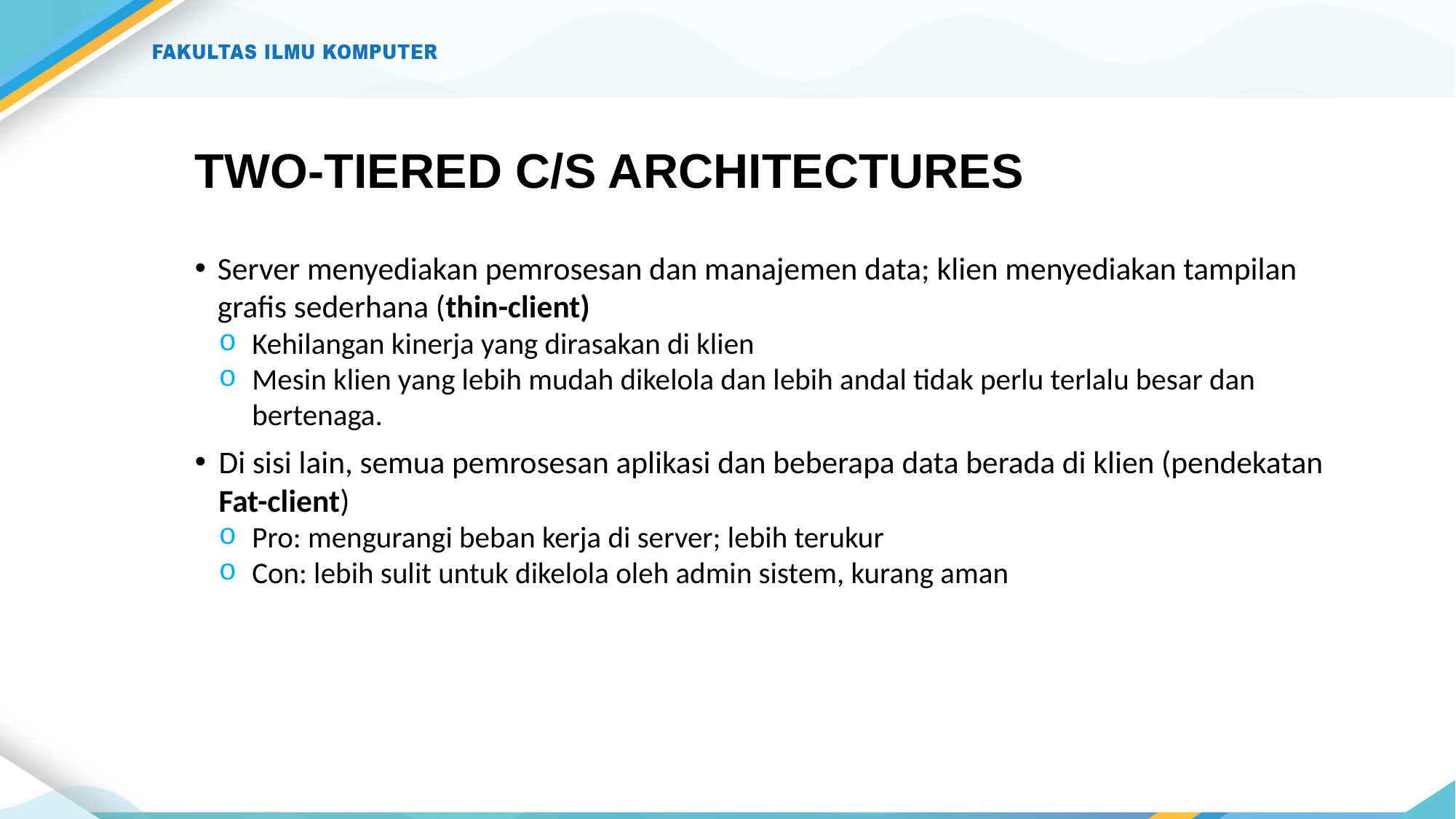

# TWO-TIERED C/S ARCHITECTURES
Server menyediakan pemrosesan dan manajemen data; klien menyediakan tampilan grafis sederhana (thin-client)
Kehilangan kinerja yang dirasakan di klien
Mesin klien yang lebih mudah dikelola dan lebih andal tidak perlu terlalu besar dan bertenaga.
Di sisi lain, semua pemrosesan aplikasi dan beberapa data berada di klien (pendekatan Fat-client)
Pro: mengurangi beban kerja di server; lebih terukur
Con: lebih sulit untuk dikelola oleh admin sistem, kurang aman